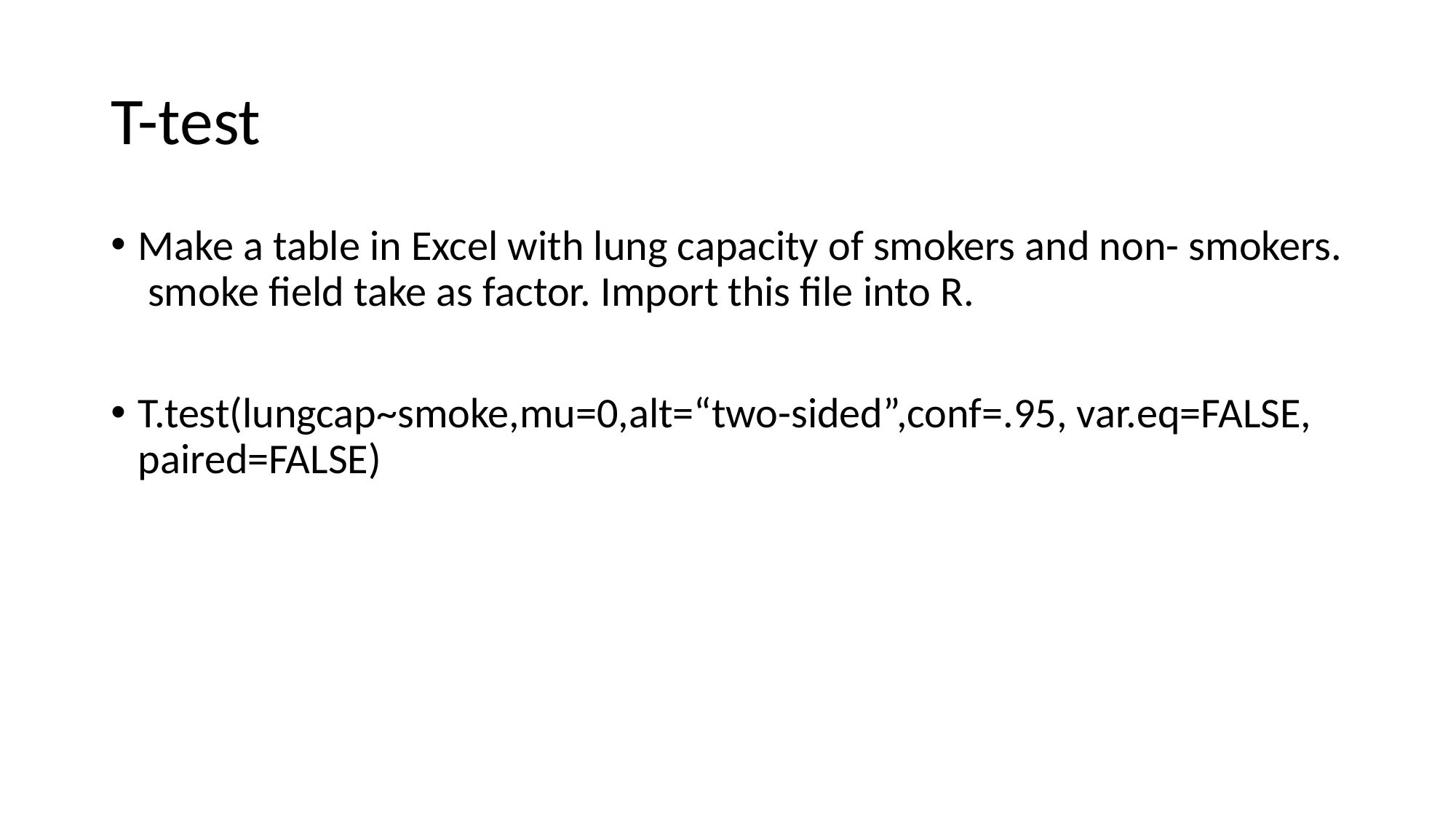

# T-test
Make a table in Excel with lung capacity of smokers and non- smokers.  smoke field take as factor. Import this file into R.

T.test(lungcap~smoke,mu=0,alt=“two-sided”,conf=.95, var.eq=FALSE, paired=FALSE)